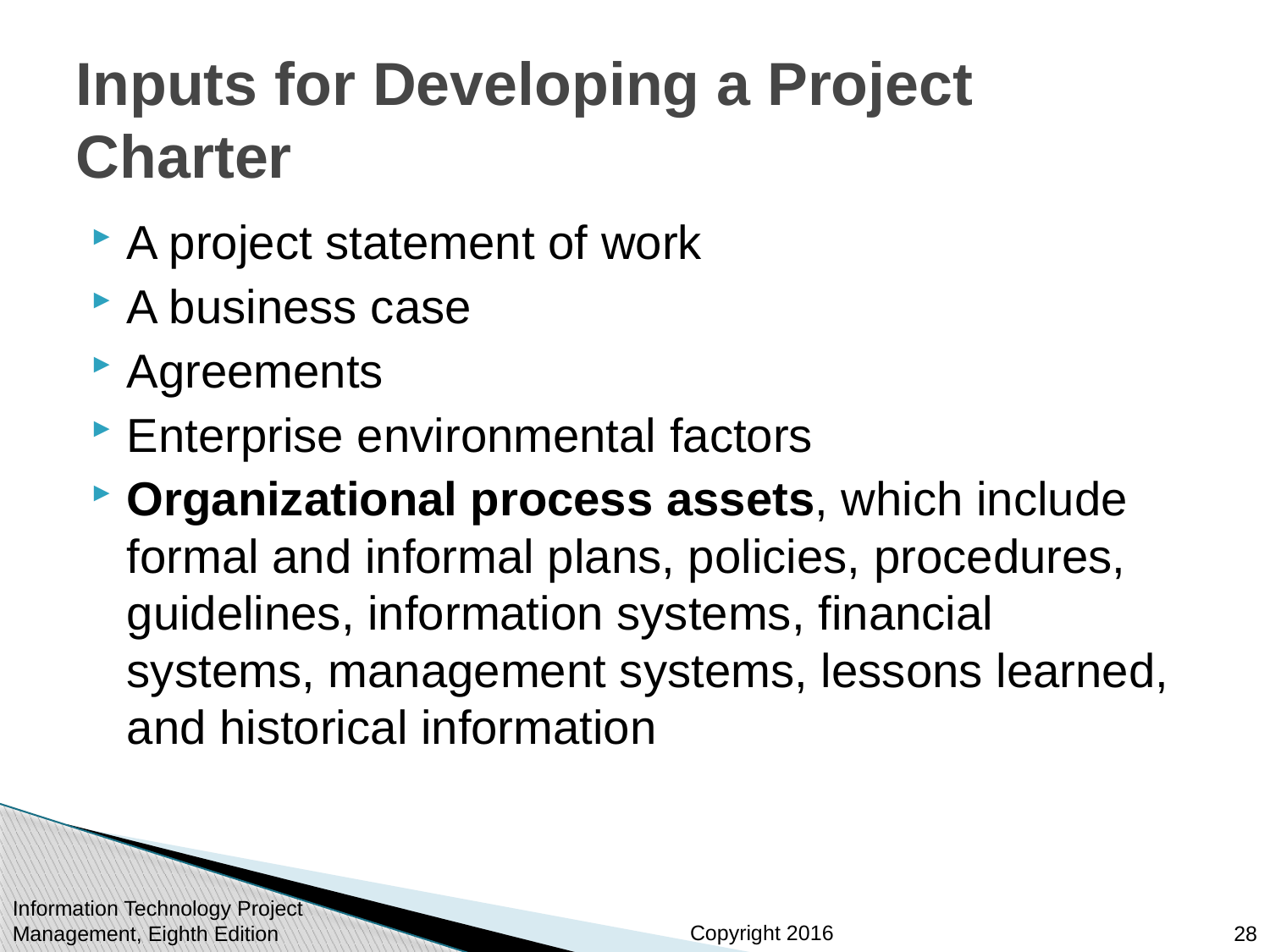

# Inputs for Developing a Project Charter
A project statement of work
A business case
Agreements
Enterprise environmental factors
Organizational process assets, which include formal and informal plans, policies, procedures, guidelines, information systems, financial systems, management systems, lessons learned, and historical information

Information Technology Project Management, Eighth Edition
28